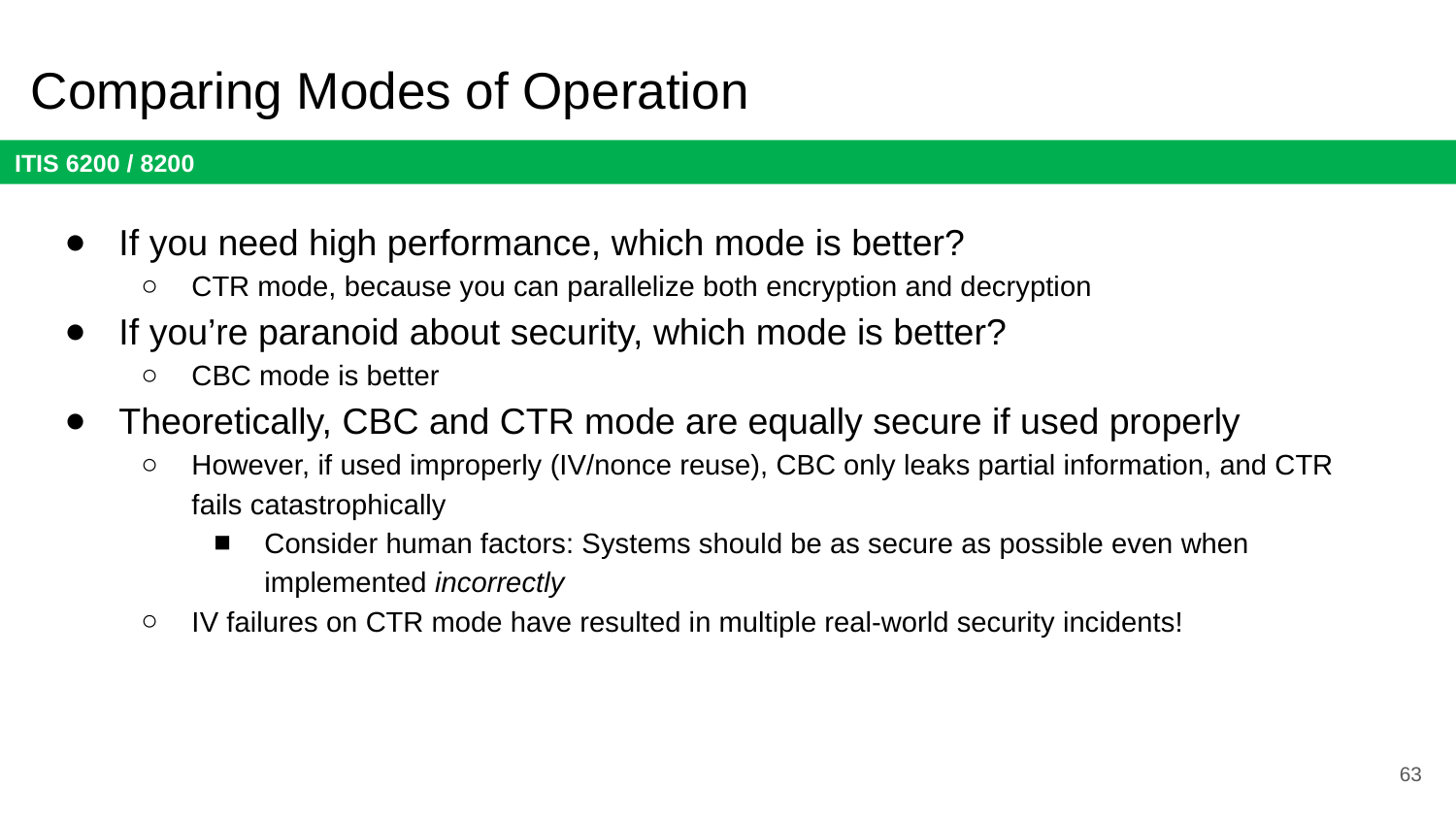

# Comparing Modes of Operation
If you need high performance, which mode is better?
CTR mode, because you can parallelize both encryption and decryption
If you’re paranoid about security, which mode is better?
CBC mode is better
Theoretically, CBC and CTR mode are equally secure if used properly
However, if used improperly (IV/nonce reuse), CBC only leaks partial information, and CTR fails catastrophically
Consider human factors: Systems should be as secure as possible even when implemented incorrectly
IV failures on CTR mode have resulted in multiple real-world security incidents!
63